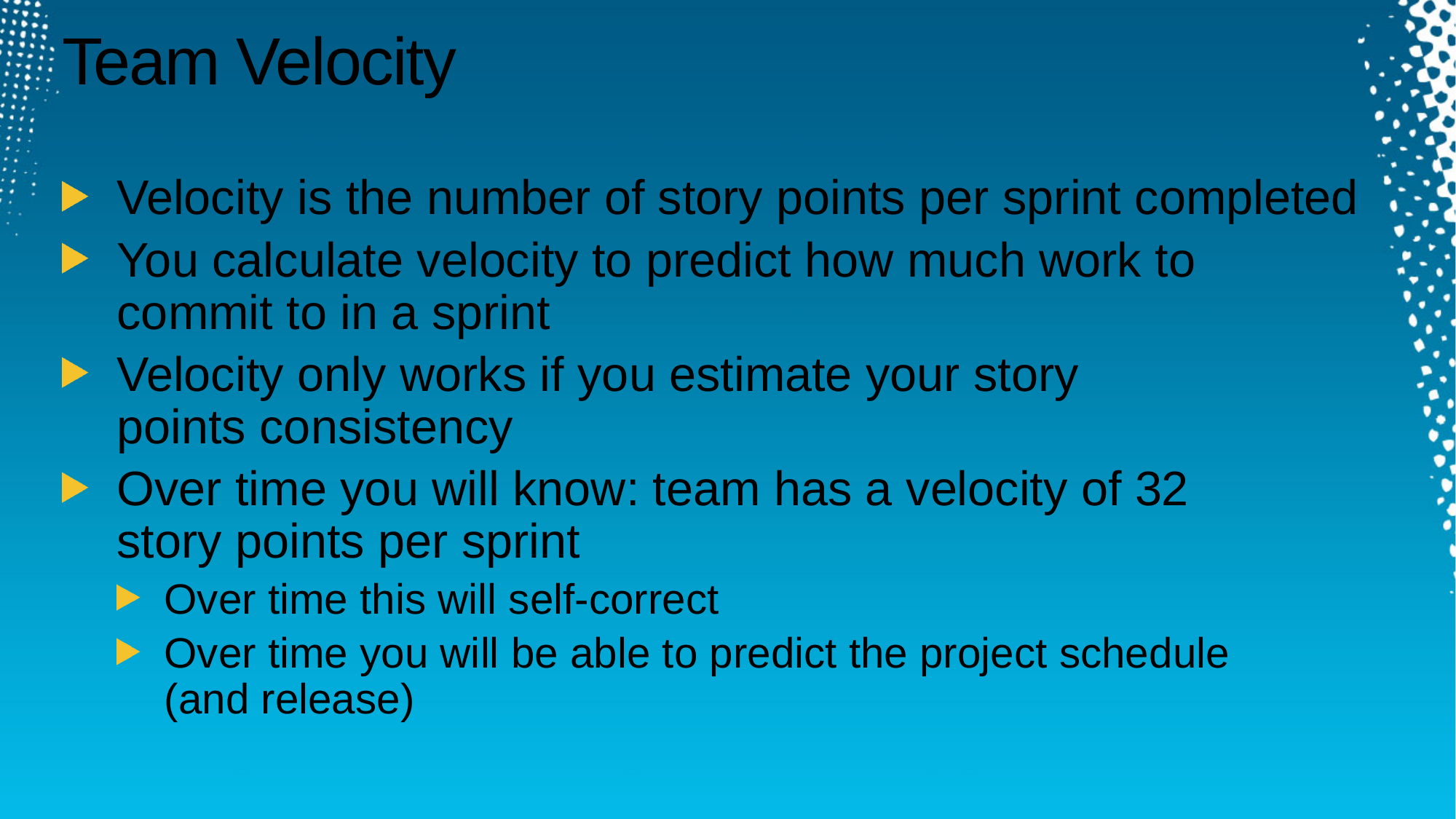

# Team Velocity
Velocity is the number of story points per sprint completed
You calculate velocity to predict how much work to
commit to in a sprint
Velocity only works if you estimate your story
points consistency
Over time you will know: team has a velocity of 32
story points per sprint
Over time this will self-correct
Over time you will be able to predict the project schedule
(and release)